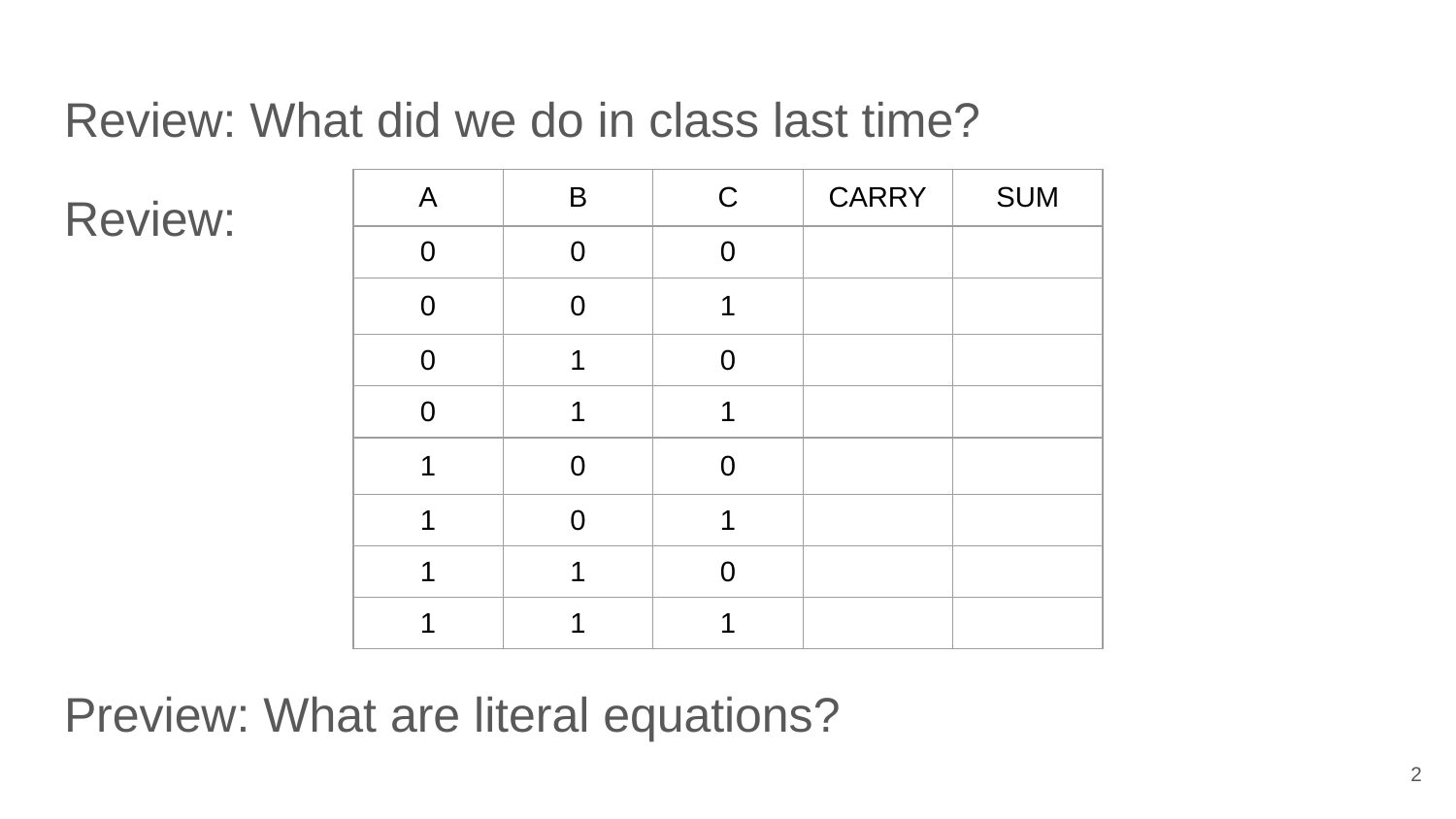

Review: What did we do in class last time?
Review:

Preview: What are literal equations?
| A | B | C | CARRY | SUM |
| --- | --- | --- | --- | --- |
| 0 | 0 | 0 |  |  |
| 0 | 0 | 1 |  |  |
| 0 | 1 | 0 |  |  |
| 0 | 1 | 1 |  |  |
| 1 | 0 | 0 |  |  |
| 1 | 0 | 1 |  |  |
| 1 | 1 | 0 |  |  |
| 1 | 1 | 1 |  |  |
2